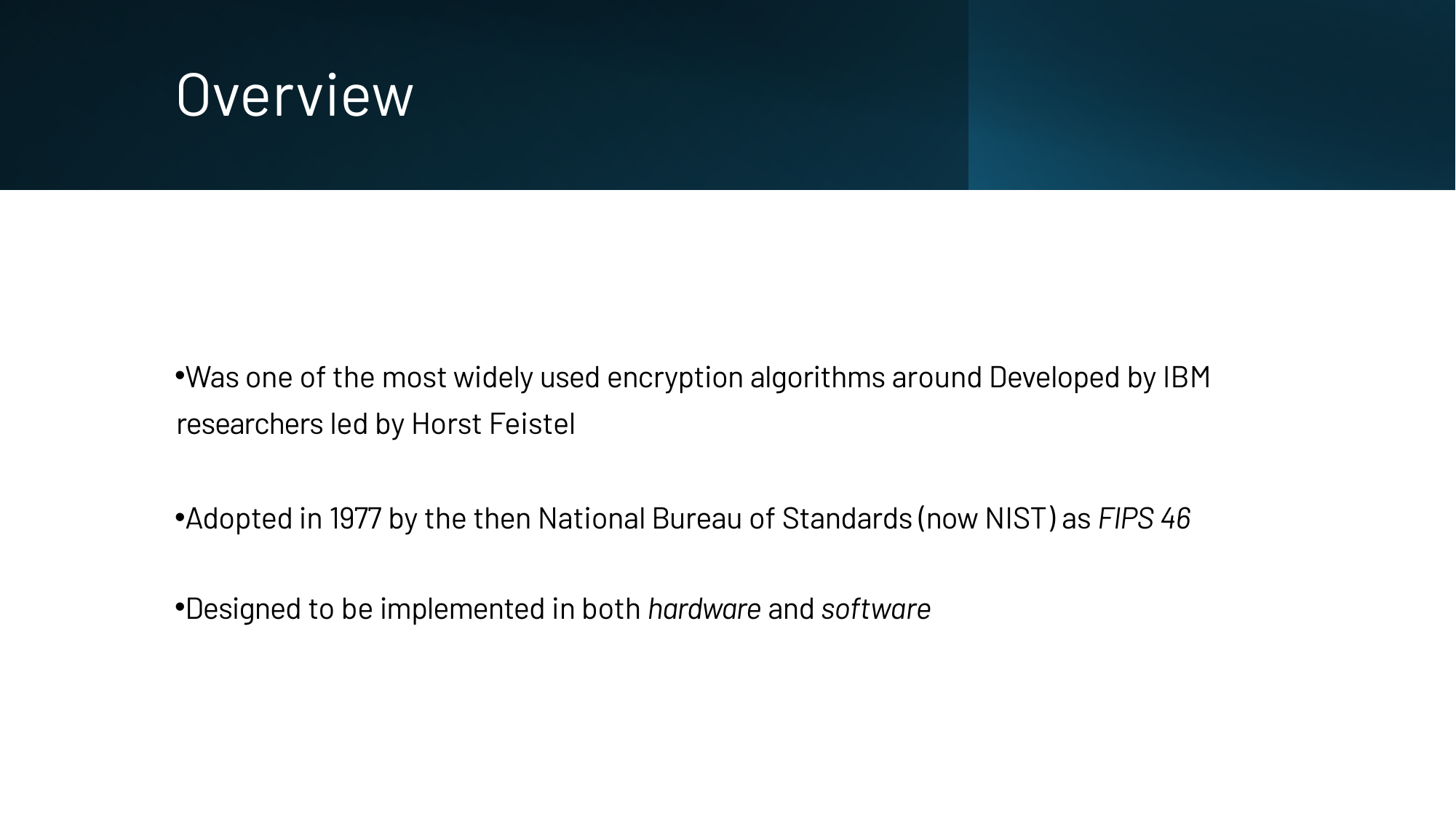

# Overview
Was one of the most widely used encryption algorithms around Developed by IBM researchers led by Horst Feistel

Adopted in 1977 by the then National Bureau of Standards (now NIST) as FIPS 46

Designed to be implemented in both hardware and software